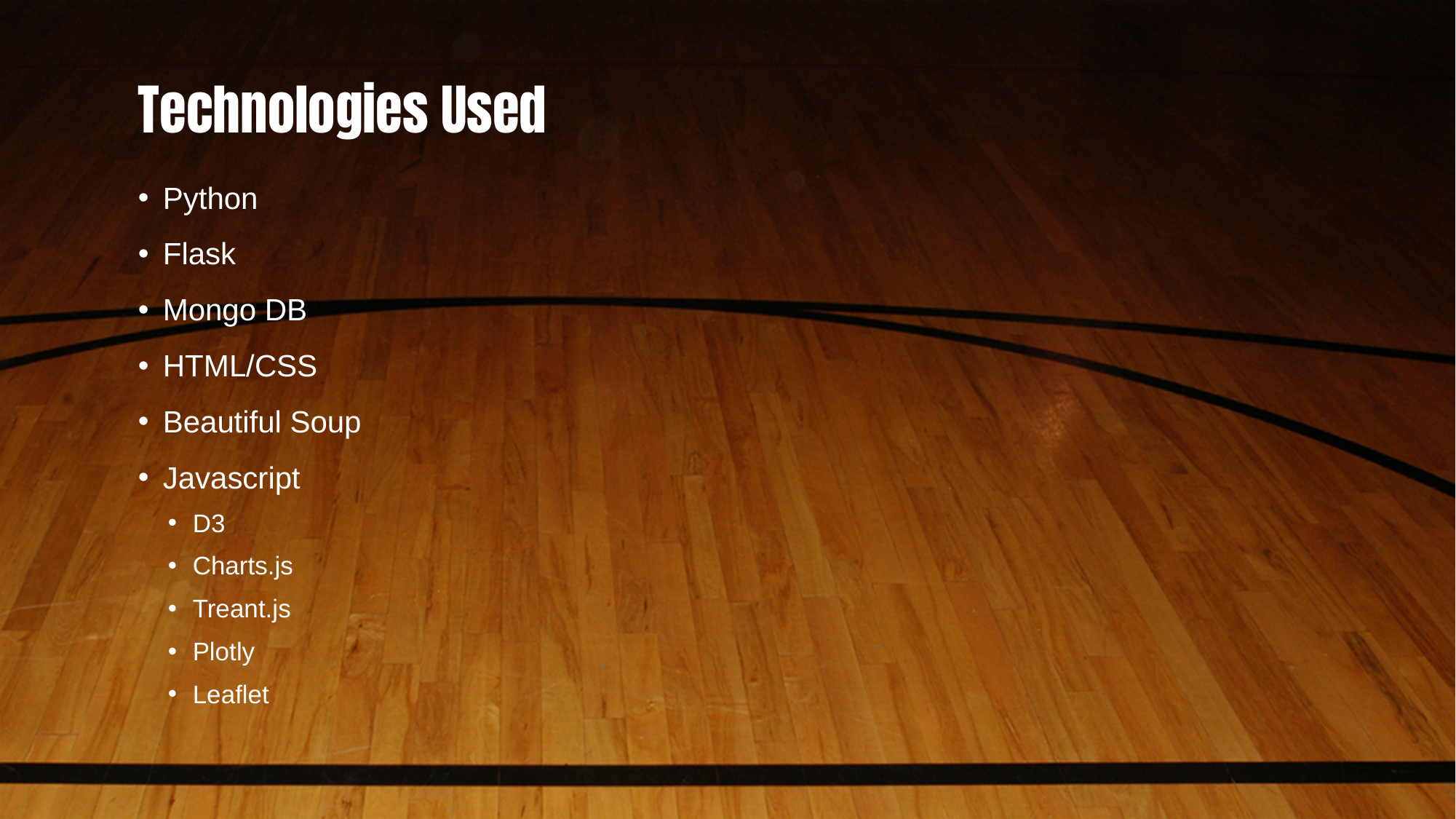

# Technologies Used
Python
Flask
Mongo DB
HTML/CSS
Beautiful Soup
Javascript
D3
Charts.js
Treant.js
Plotly
Leaflet